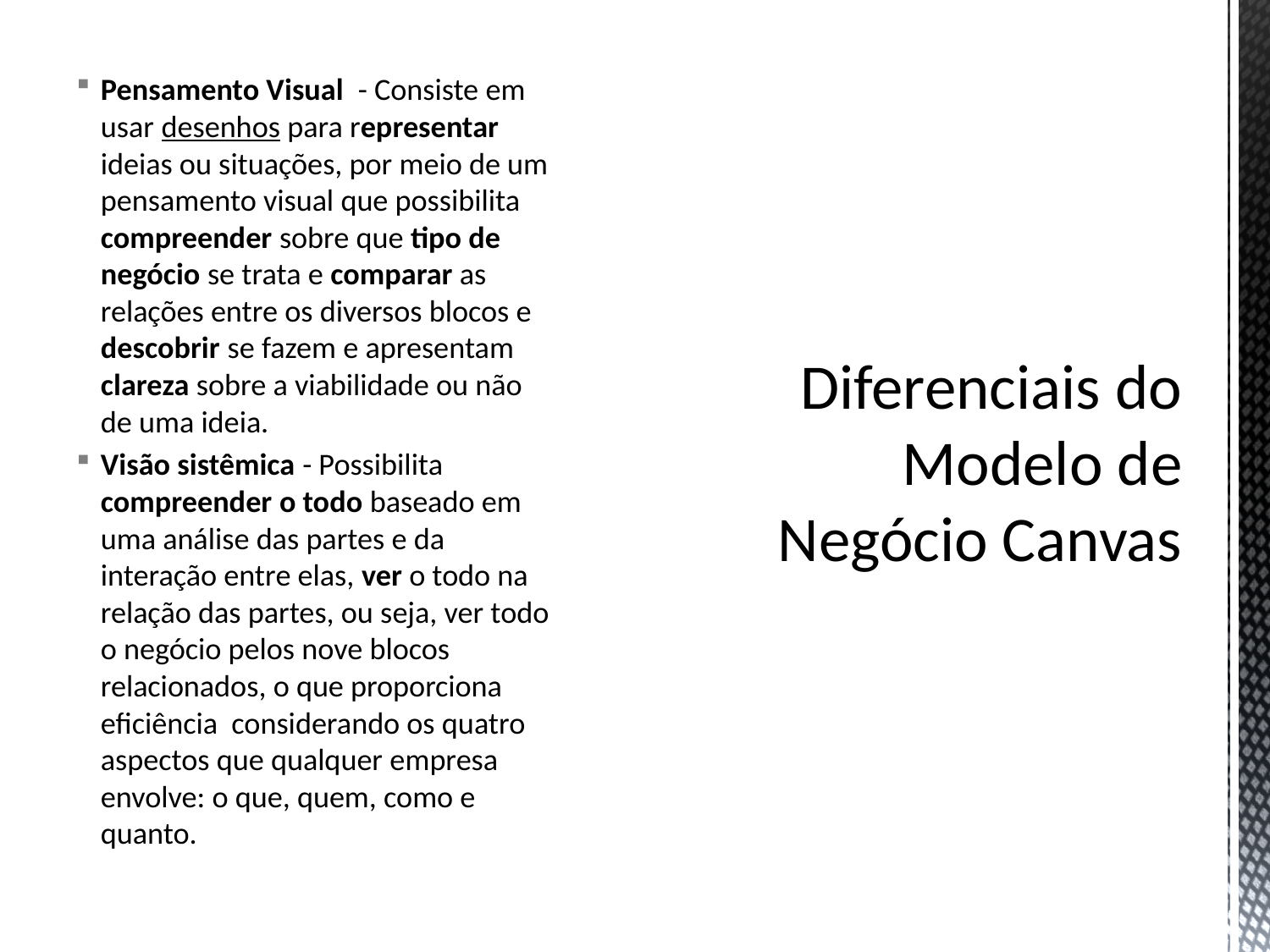

Pensamento Visual  - Consiste em usar desenhos para representar ideias ou situações, por meio de um pensamento visual que possibilita compreender sobre que tipo de negócio se trata e comparar as relações entre os diversos blocos e descobrir se fazem e apresentam clareza sobre a viabilidade ou não de uma ideia.
Visão sistêmica - Possibilita compreender o todo baseado em uma análise das partes e da interação entre elas, ver o todo na relação das partes, ou seja, ver todo o negócio pelos nove blocos relacionados, o que proporciona eficiência  considerando os quatro aspectos que qualquer empresa envolve: o que, quem, como e quanto.
# Diferenciais do Modelo de Negócio Canvas